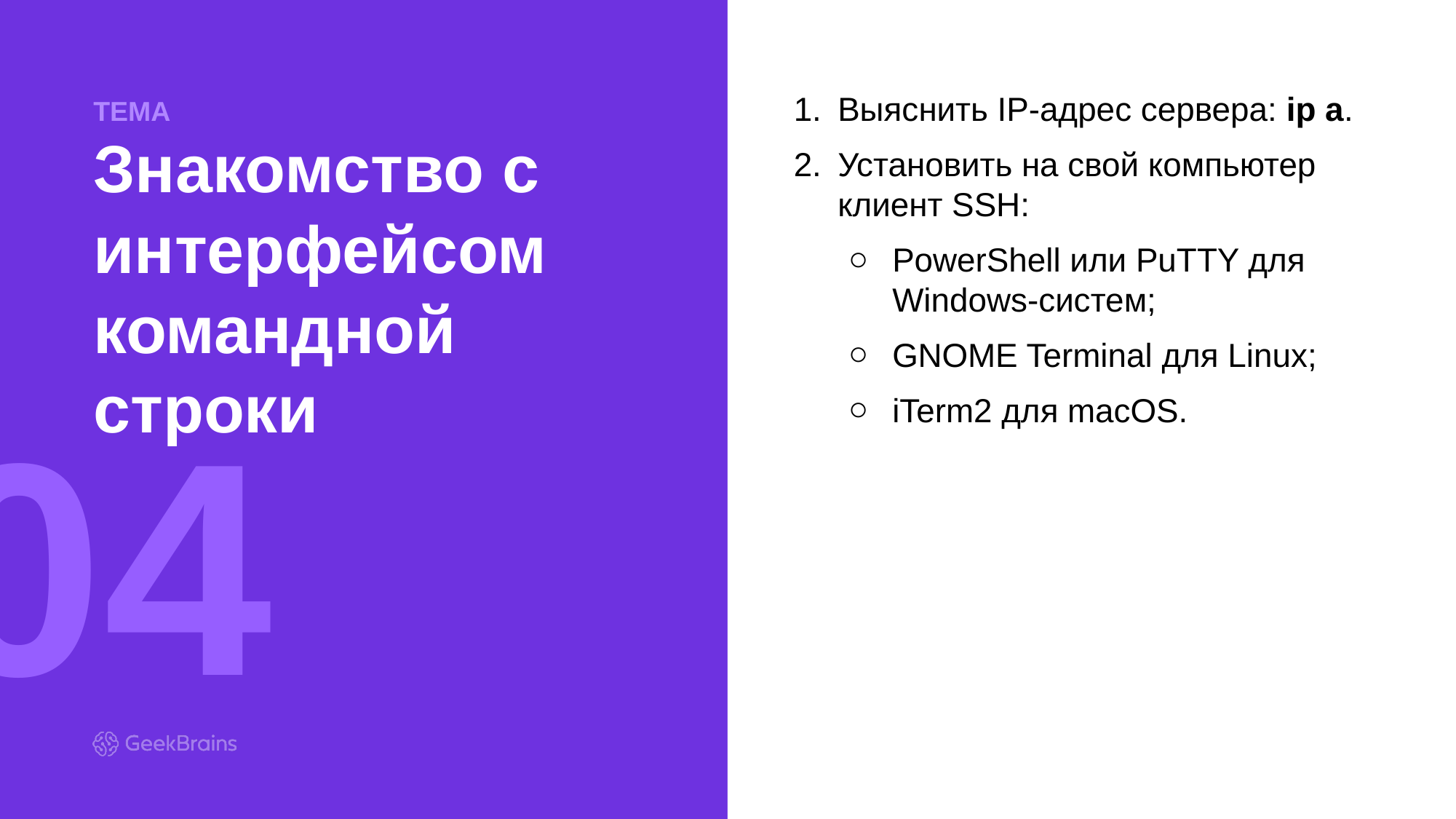

ТЕМА
Выяснить IP-адрес сервера: ip a.
Установить на свой компьютер клиент SSH:
PowerShell или PuTTY для Windows-систем;
GNOME Terminal для Linux;
iTerm2 для macOS.

# Знакомство с интерфейсом командной строки